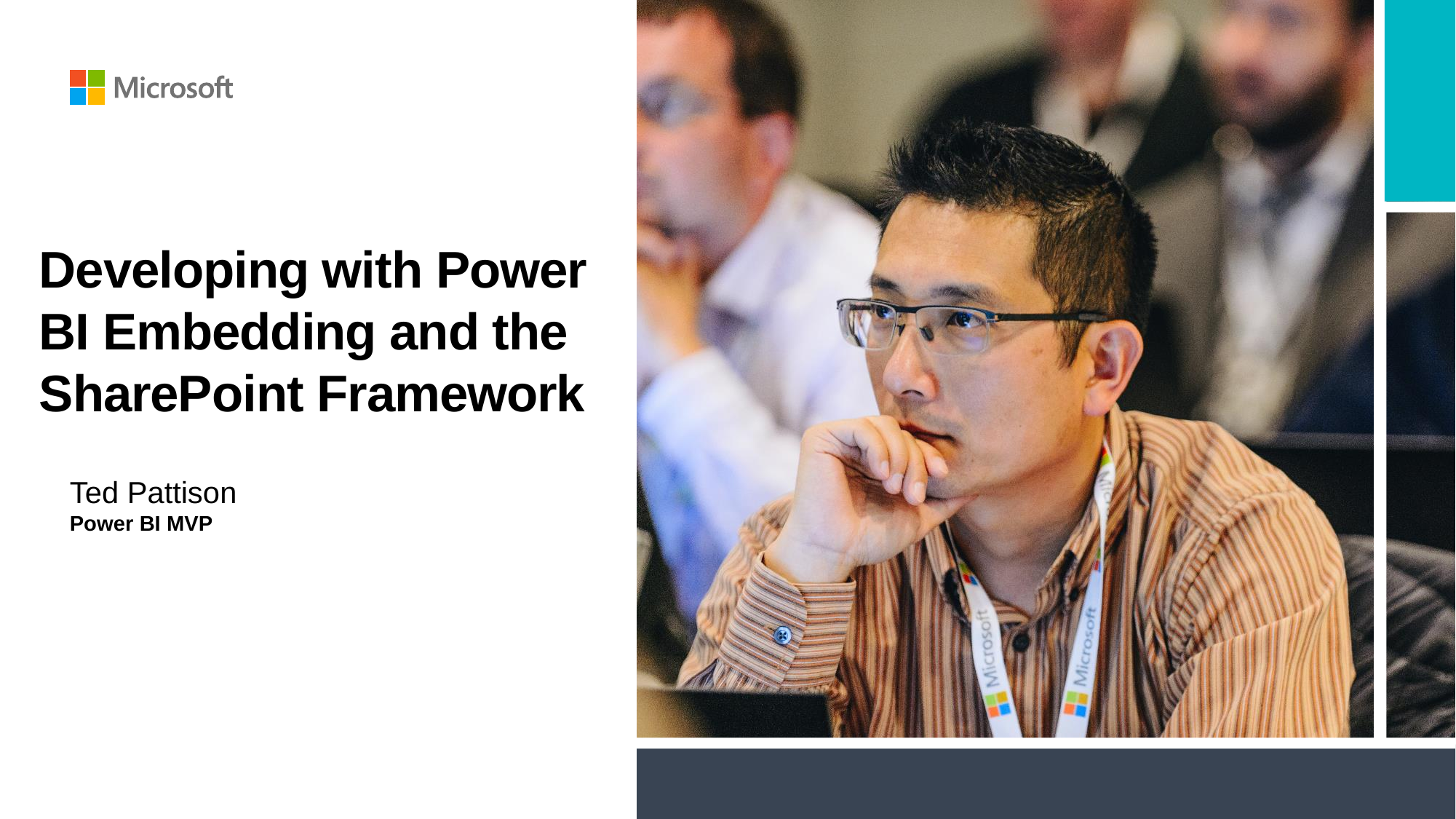

# Developing with Power BI Embedding and the SharePoint Framework
Ted Pattison
Power BI MVP